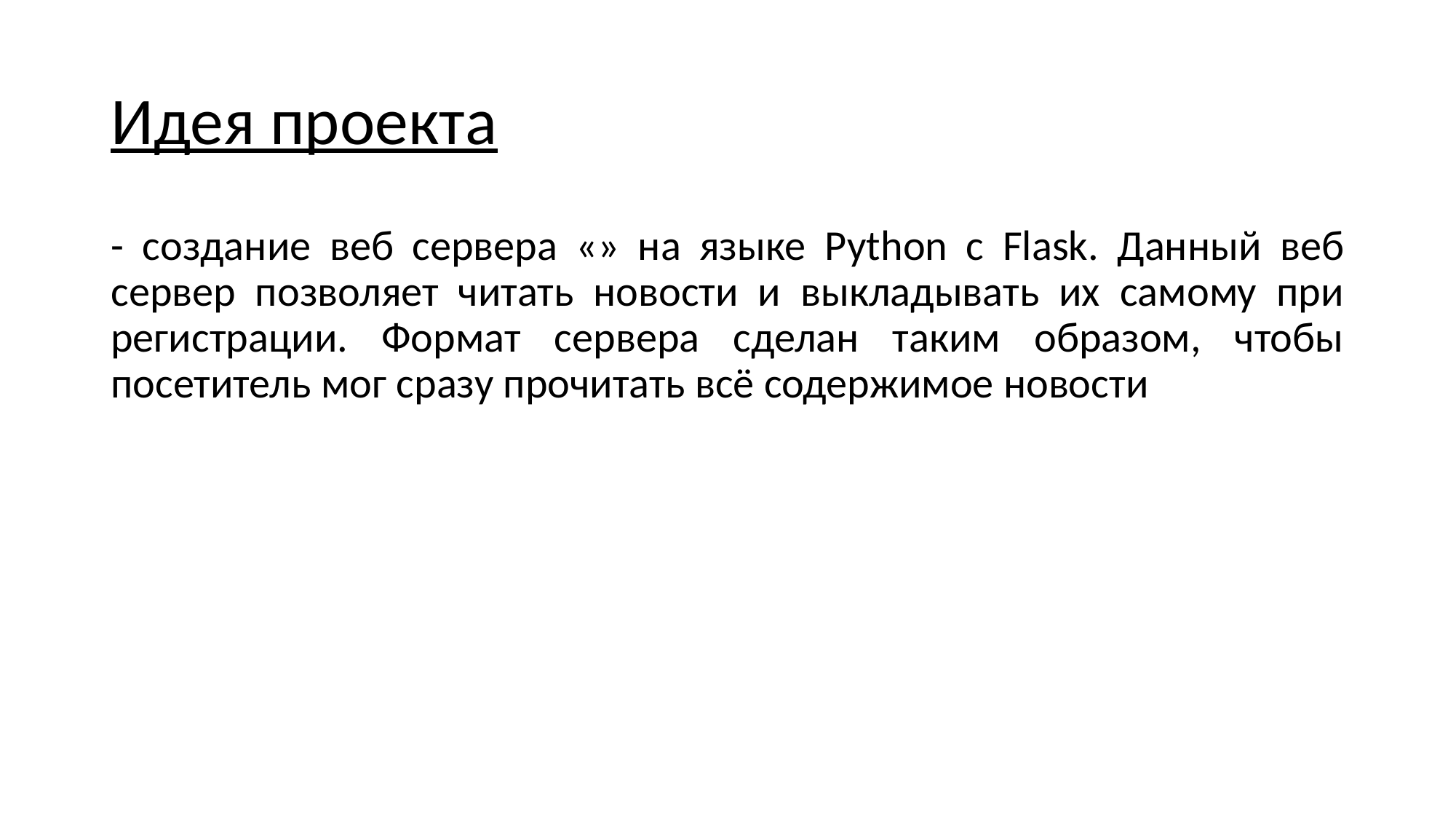

# Идея проекта
- создание веб сервера «» на языке Python с Flask. Данный веб сервер позволяет читать новости и выкладывать их самому при регистрации. Формат сервера сделан таким образом, чтобы посетитель мог сразу прочитать всё содержимое новости